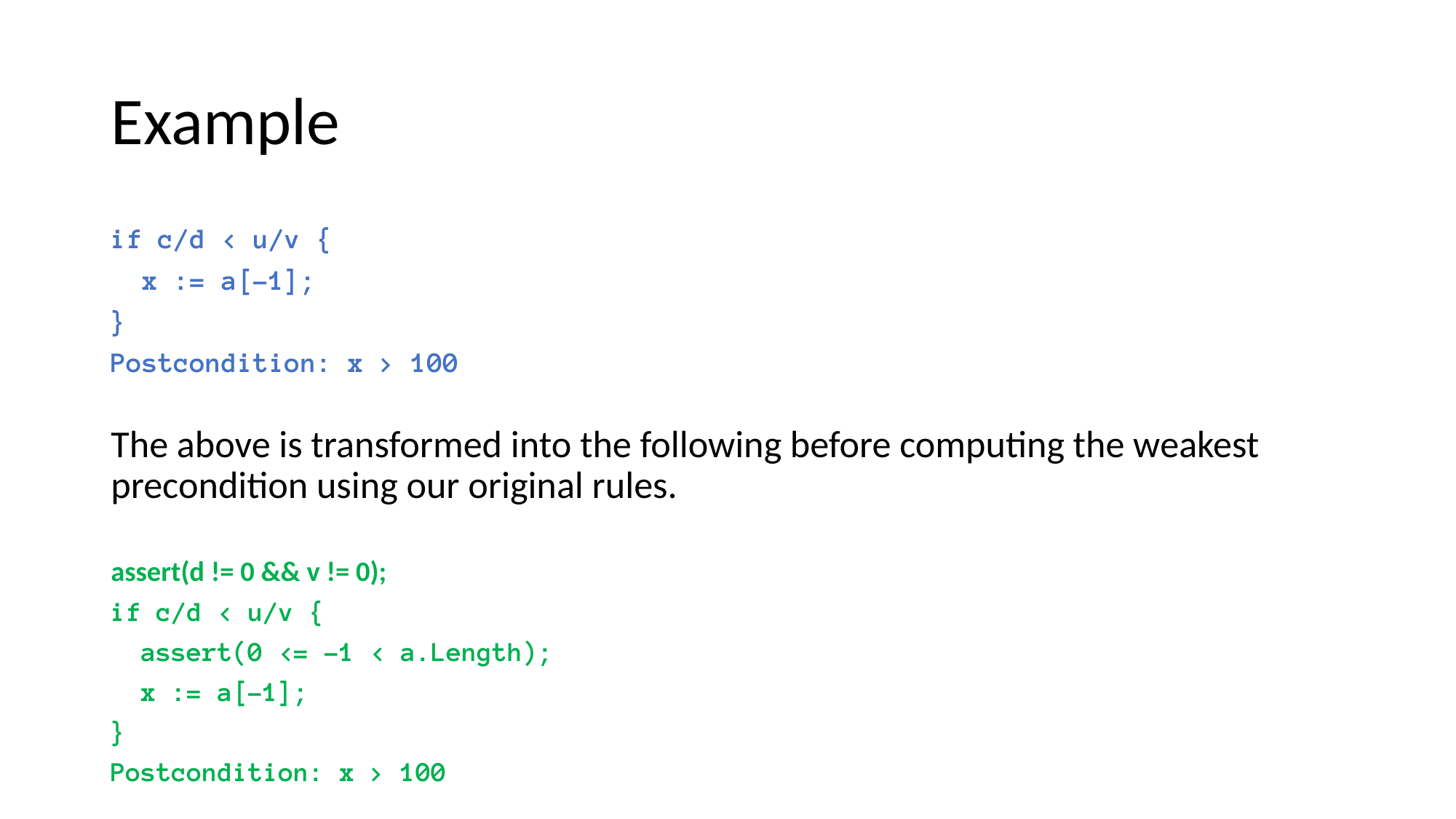

# Example
if c/d < u/v {
  x := a[-1];
}
Postcondition: x > 100

The above is transformed into the following before computing the weakest precondition using our original rules.

assert(d != 0 && v != 0);
if c/d < u/v {
  assert(0 <= -1 < a.Length);
  x := a[-1];
}
Postcondition: x > 100